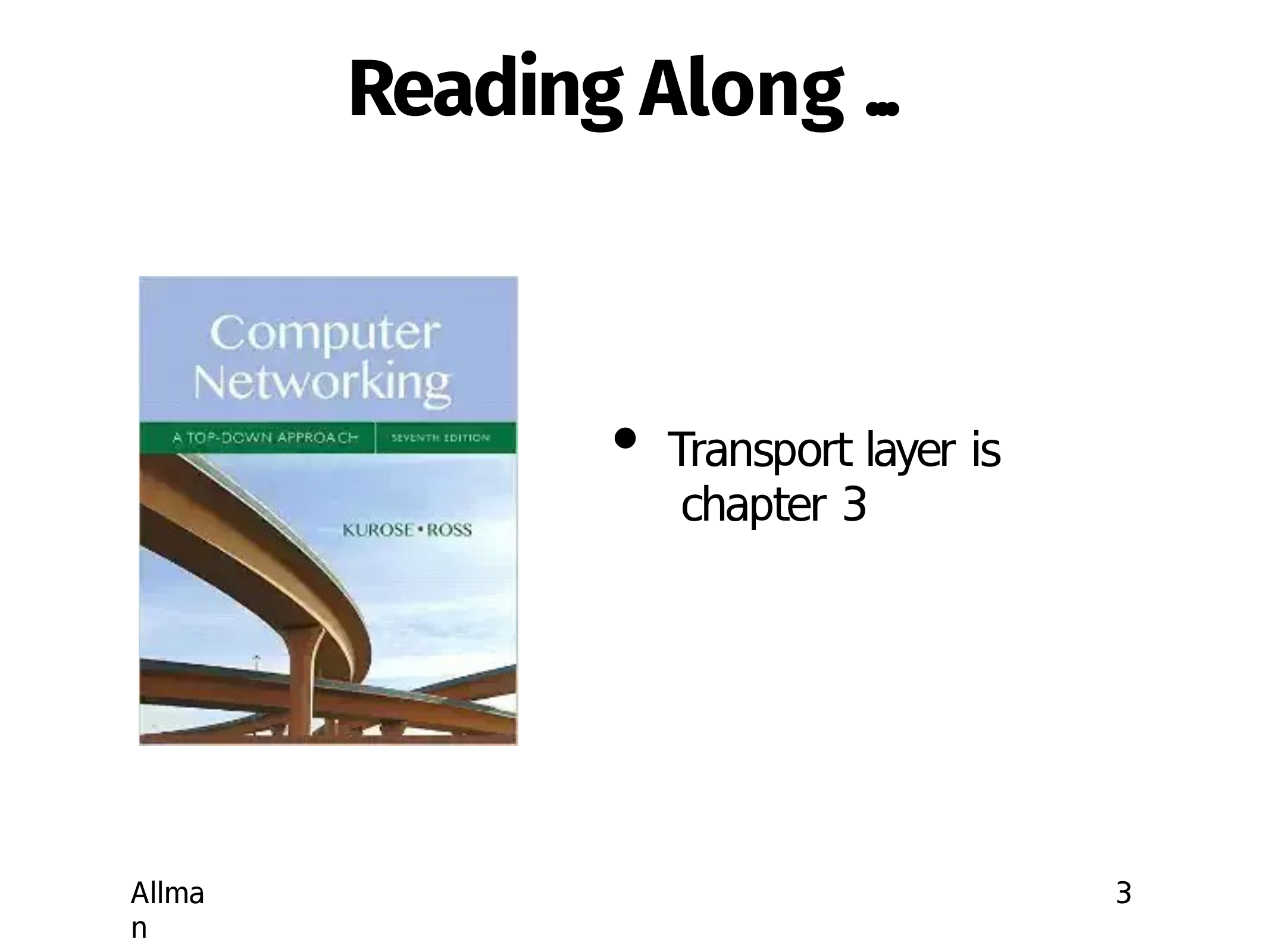

# Reading Along ...

Transport layer is  chapter 3
Allman
3